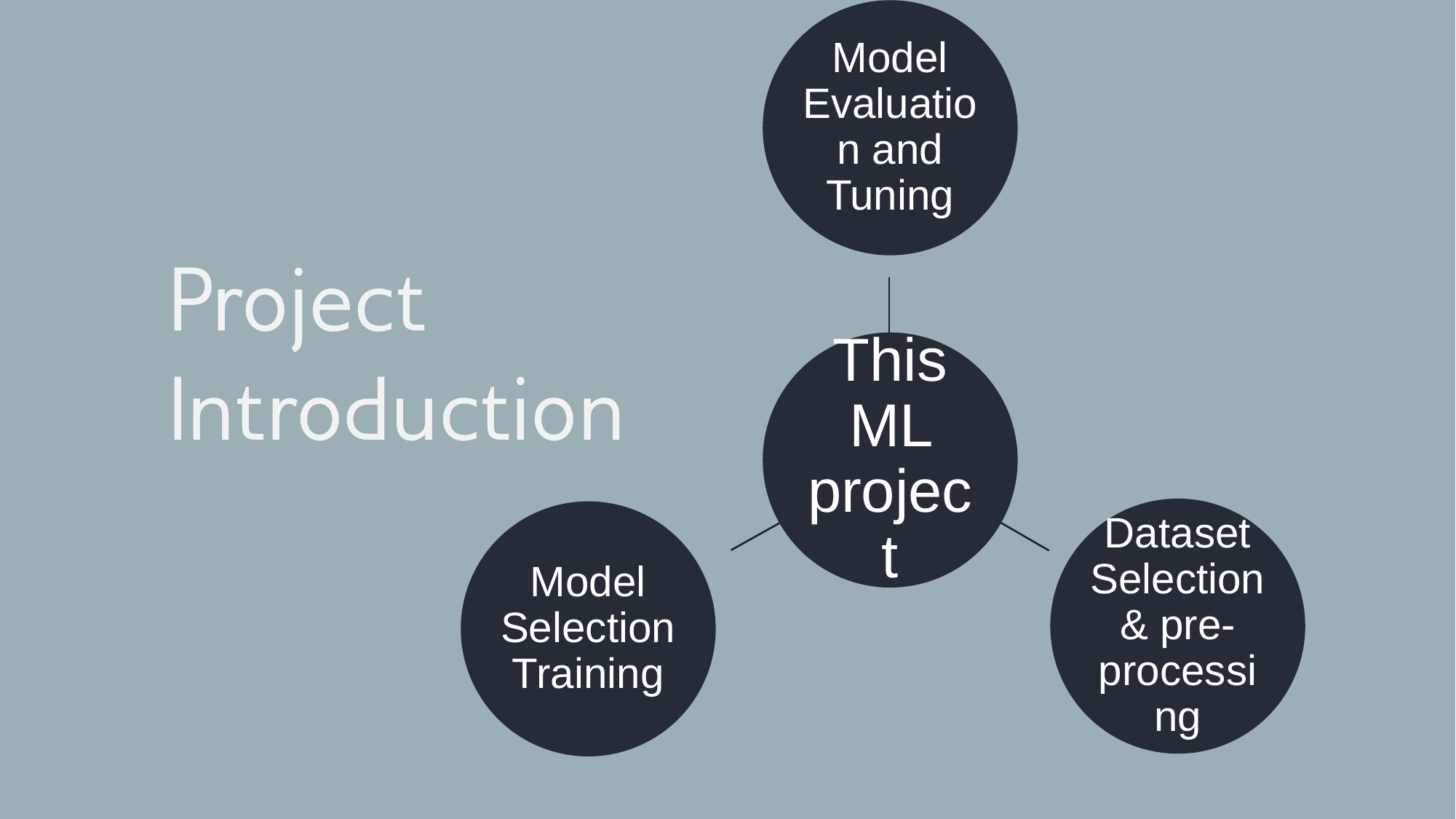

This ML project

Model Evaluation and Tuning

Dataset Selection & pre-processing

Model Selection Training
Project Introduction